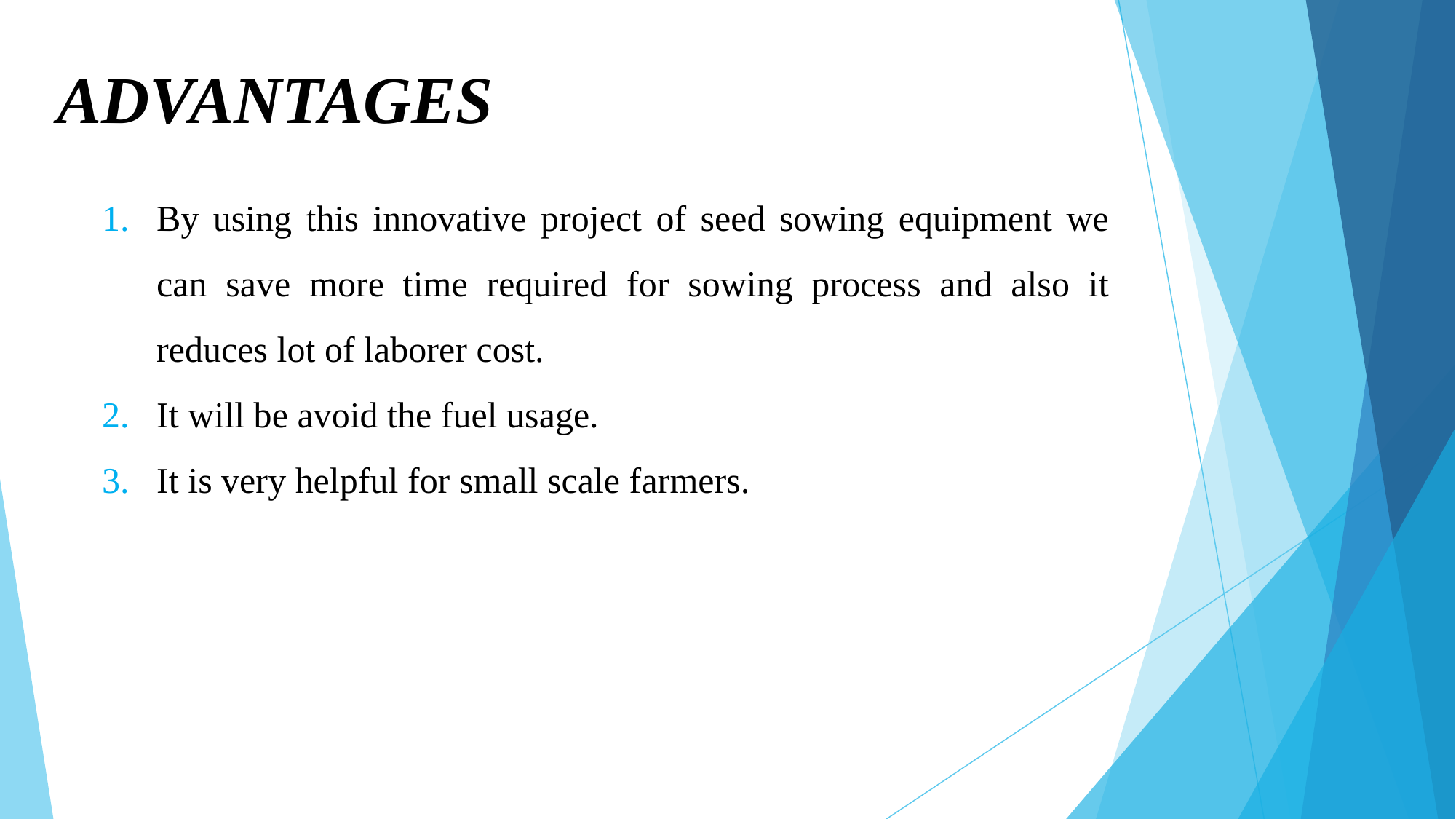

# ADVANTAGES
By using this innovative project of seed sowing equipment we can save more time required for sowing process and also it reduces lot of laborer cost.
It will be avoid the fuel usage.
It is very helpful for small scale farmers.